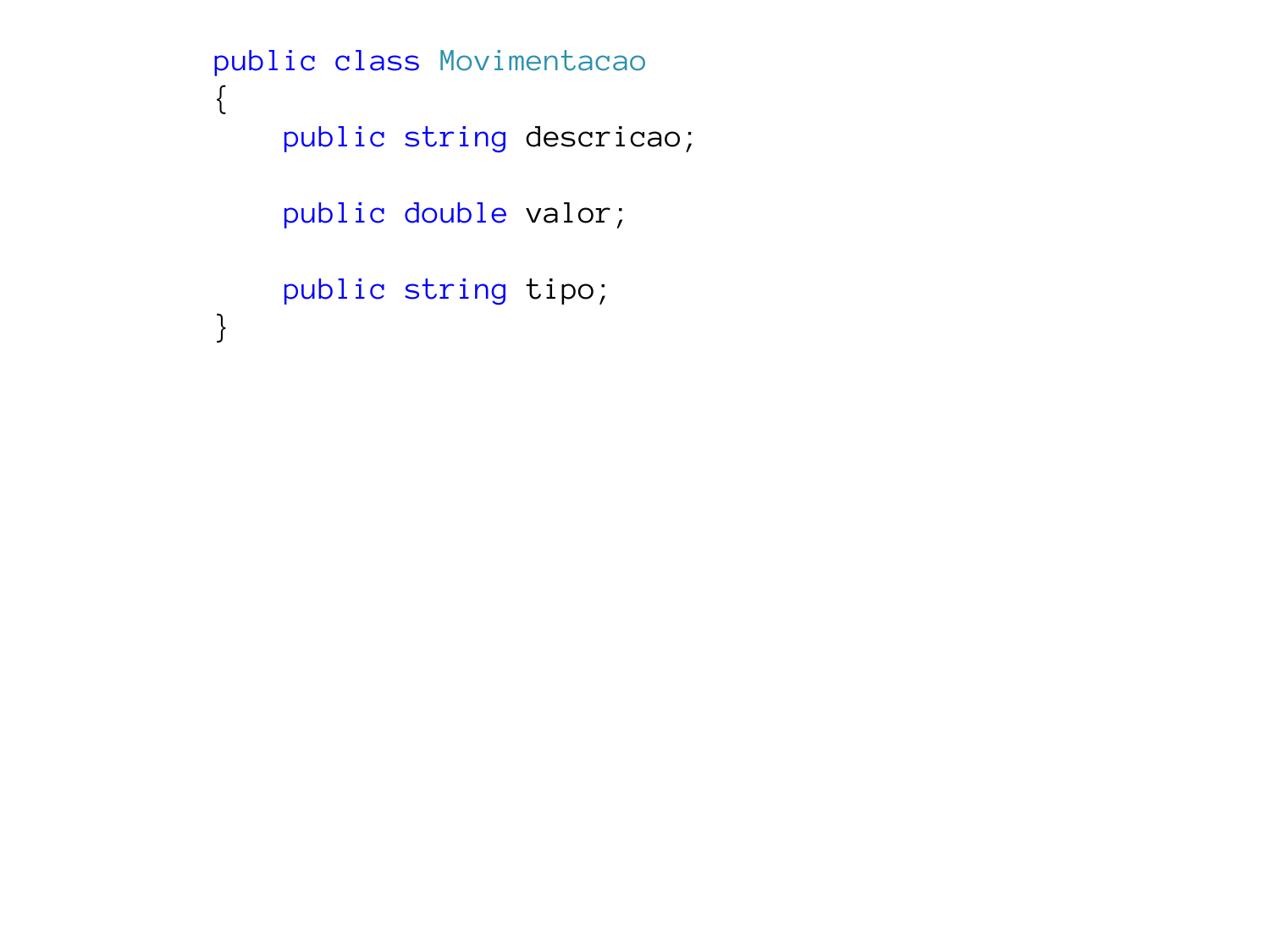

public class Movimentacao
    {
        public string descricao;

        public double valor;

        public string tipo;
    }